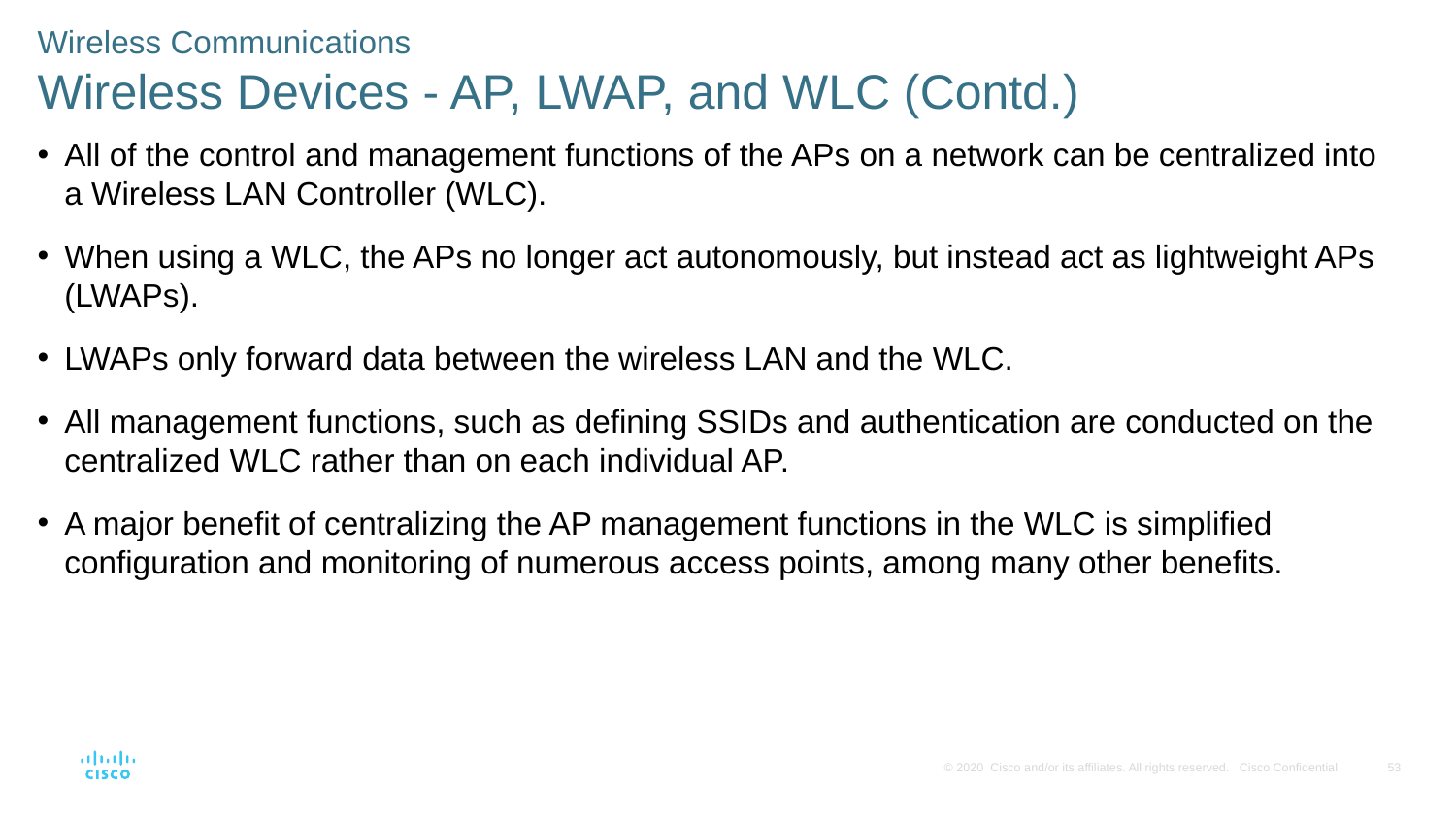

Wireless Communications
Wireless Devices - AP, LWAP, and WLC (Contd.)
All of the control and management functions of the APs on a network can be centralized into a Wireless LAN Controller (WLC).
When using a WLC, the APs no longer act autonomously, but instead act as lightweight APs (LWAPs).
LWAPs only forward data between the wireless LAN and the WLC.
All management functions, such as defining SSIDs and authentication are conducted on the centralized WLC rather than on each individual AP.
A major benefit of centralizing the AP management functions in the WLC is simplified configuration and monitoring of numerous access points, among many other benefits.